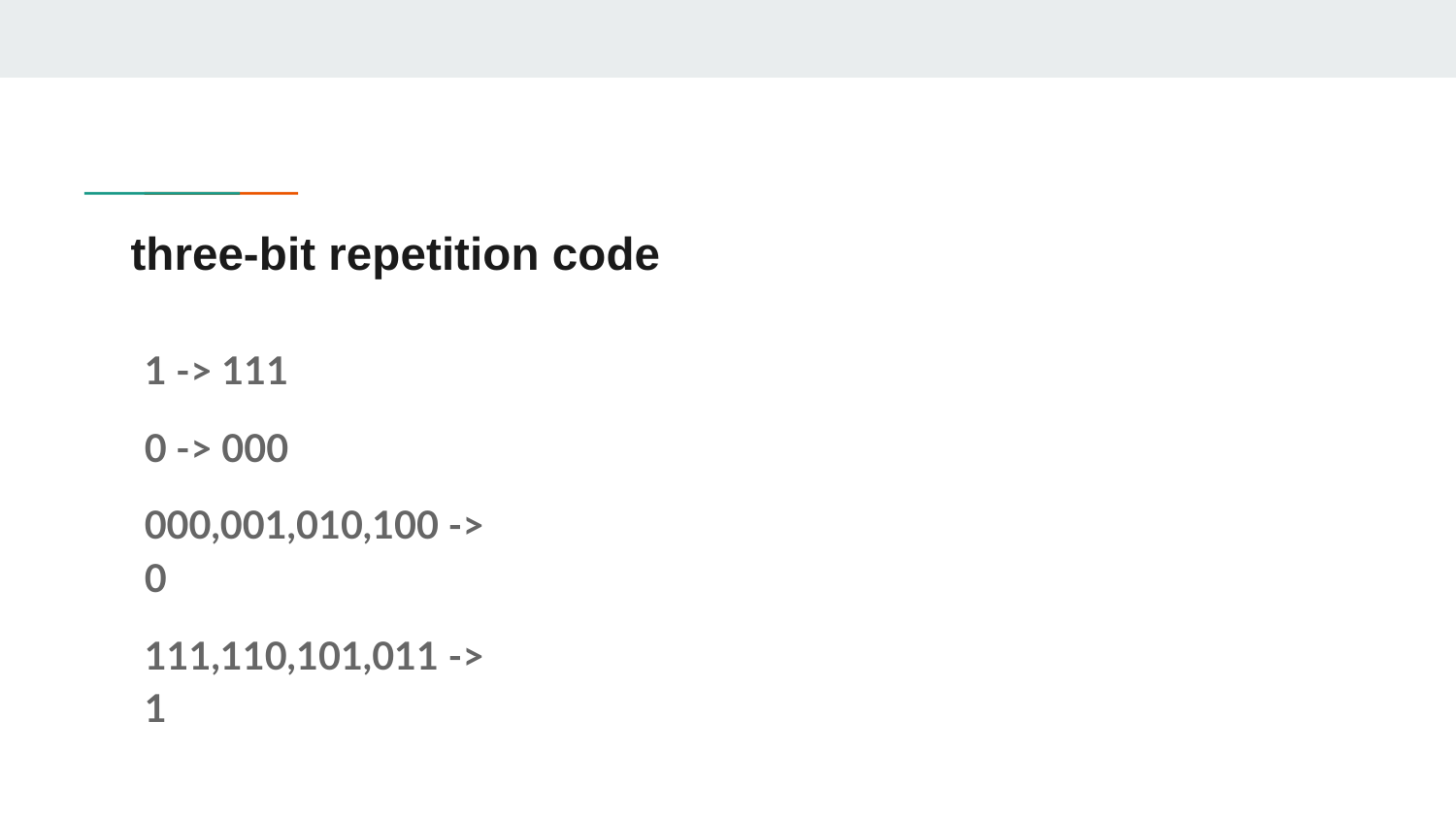

# three-bit repetition code
1 -> 111
0 -> 000
000,001,010,100 -> 0
111,110,101,011 -> 1